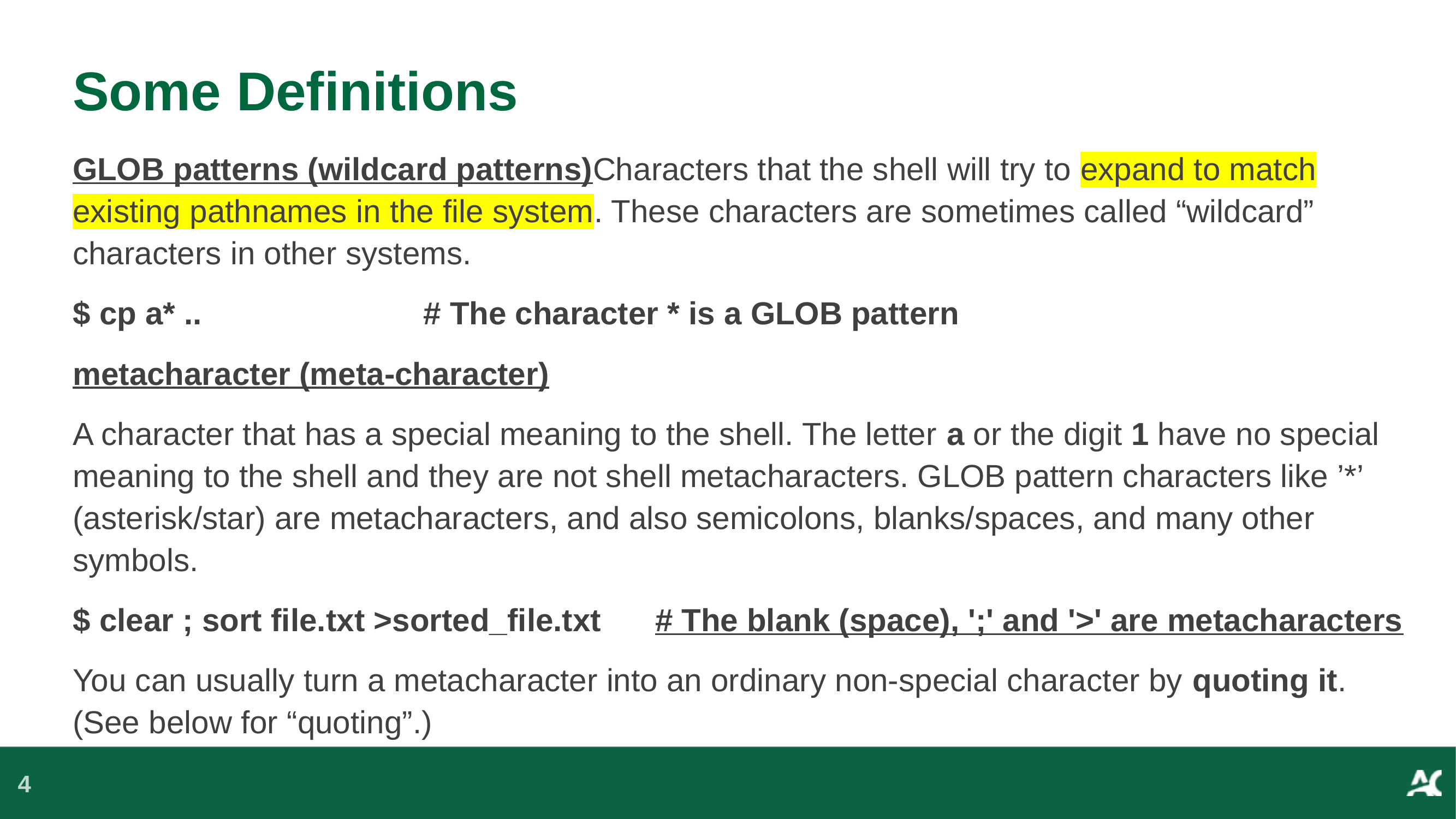

# Some Definitions
GLOB patterns (wildcard patterns)Characters that the shell will try to expand to match existing pathnames in the file system. These characters are sometimes called “wildcard” characters in other systems.
$ cp a* ..                         # The character * is a GLOB pattern
metacharacter (meta-character)
A character that has a special meaning to the shell. The letter a or the digit 1 have no special meaning to the shell and they are not shell metacharacters. GLOB pattern characters like ’*’ (asterisk/star) are metacharacters, and also semicolons, blanks/spaces, and many other symbols.
$ clear ; sort file.txt >sorted_file.txt      # The blank (space), ';' and '>' are metacharacters
You can usually turn a metacharacter into an ordinary non-special character by quoting it. (See below for “quoting”.)
4